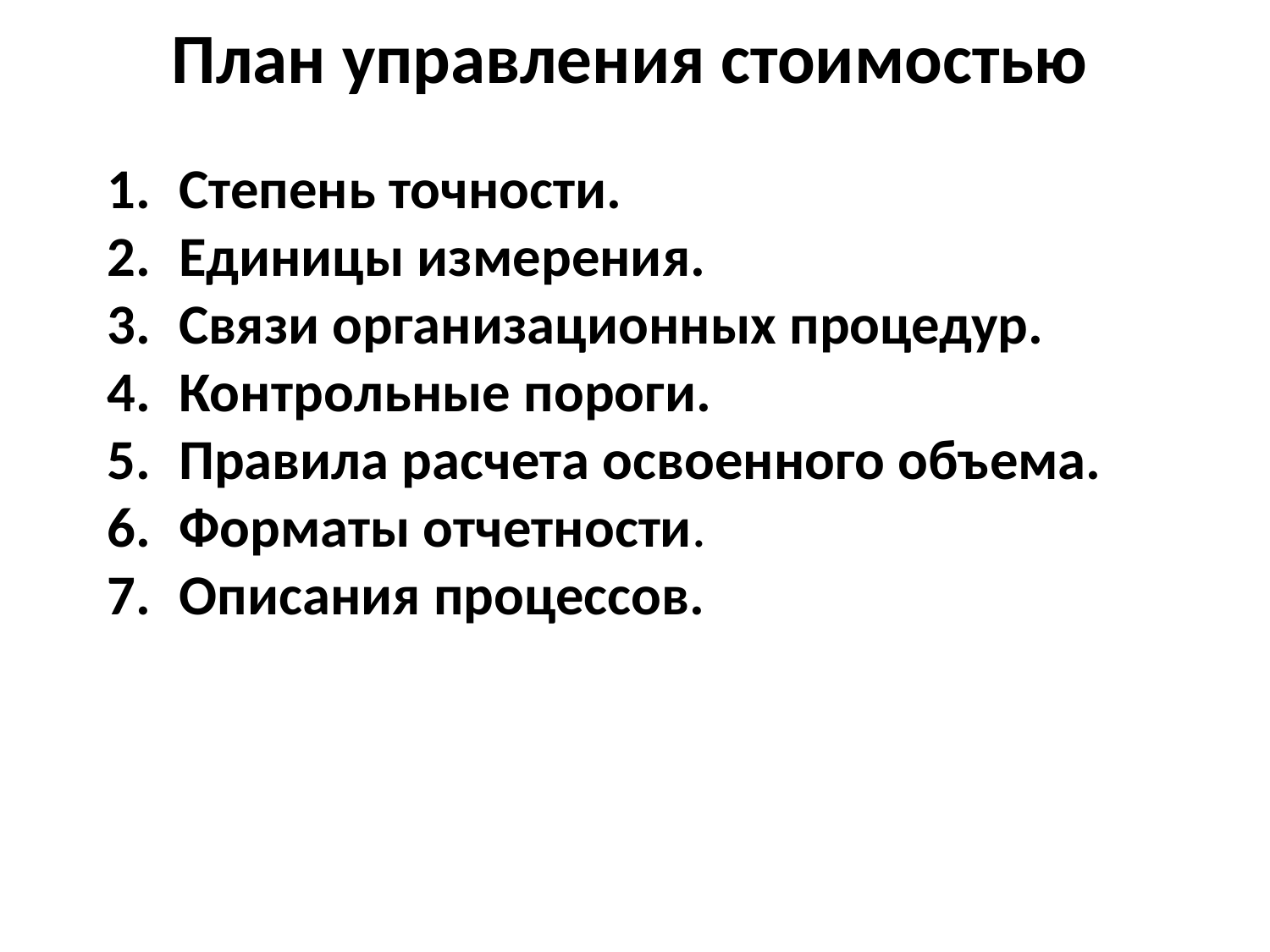

План управления стоимостью

Степень точности.
Единицы измерения.
Связи организационных процедур.
Контрольные пороги.
Правила расчета освоенного объема.
Форматы отчетности.
Описания процессов.